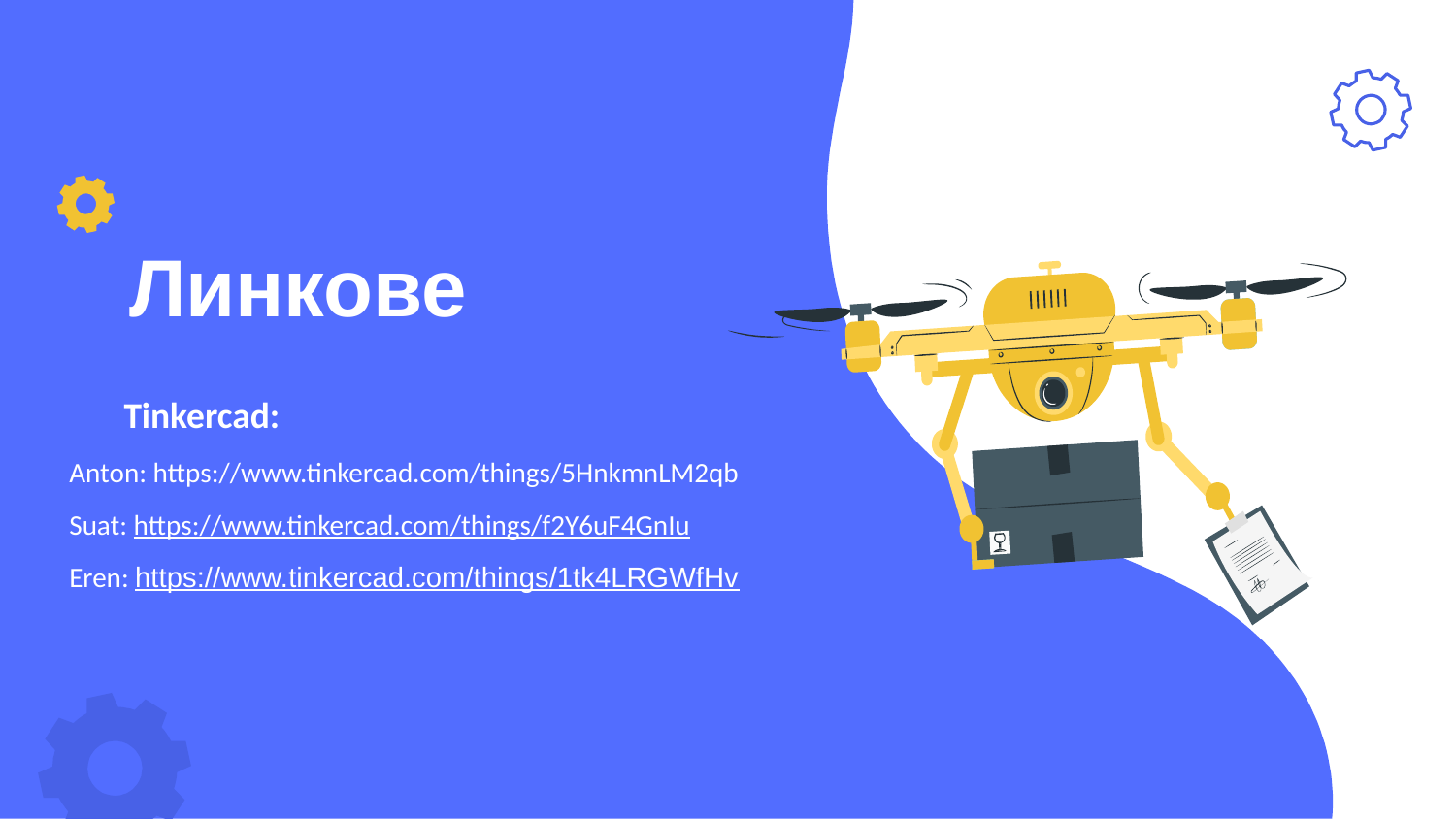

# Линкове

	Tinkercad:
Anton: https://www.tinkercad.com/things/5HnkmnLM2qb
Suat: https://www.tinkercad.com/things/f2Y6uF4GnIu
Eren: https://www.tinkercad.com/things/1tk4LRGWfHv